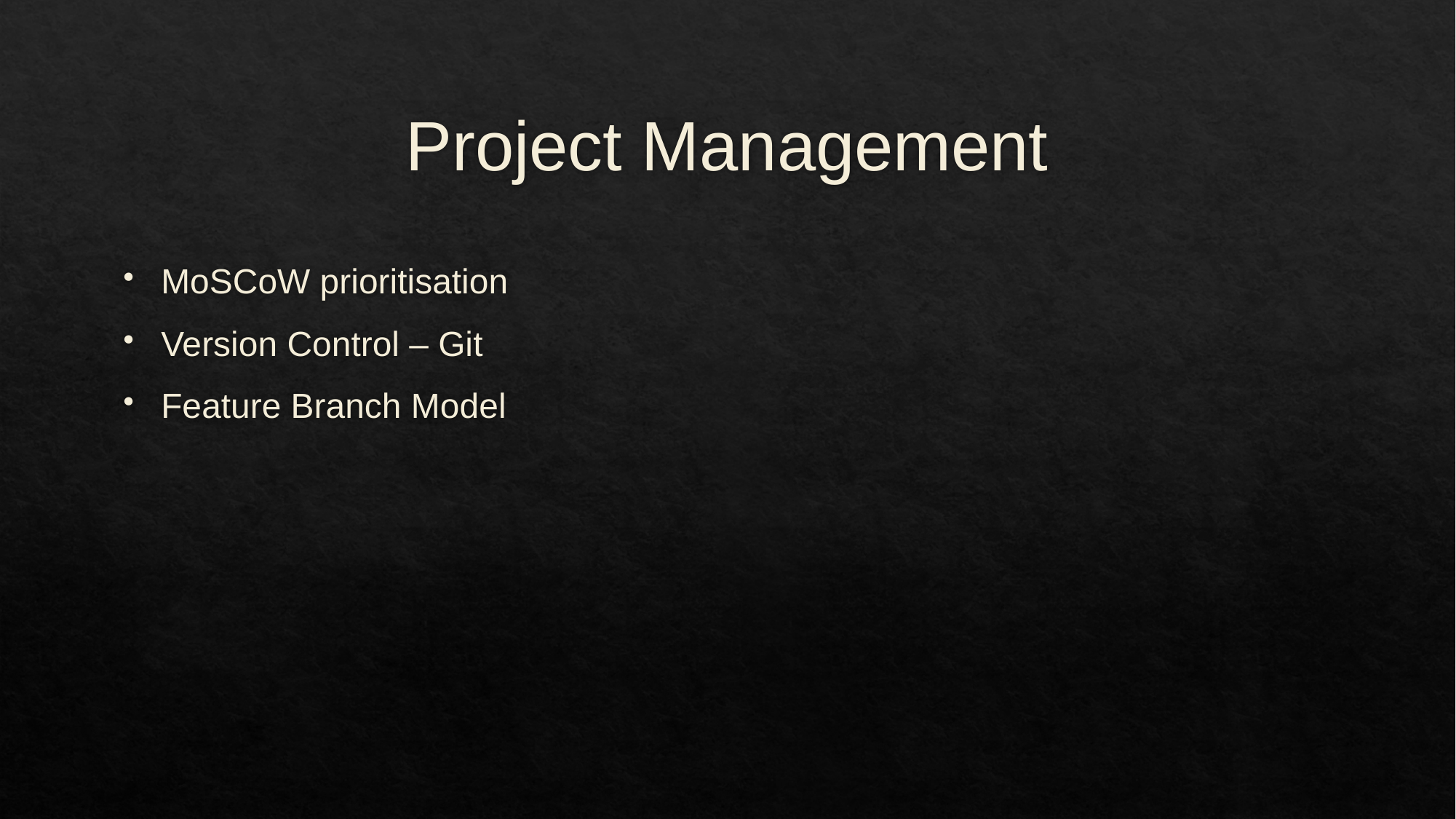

# Project Management
MoSCoW prioritisation
Version Control – Git
Feature Branch Model